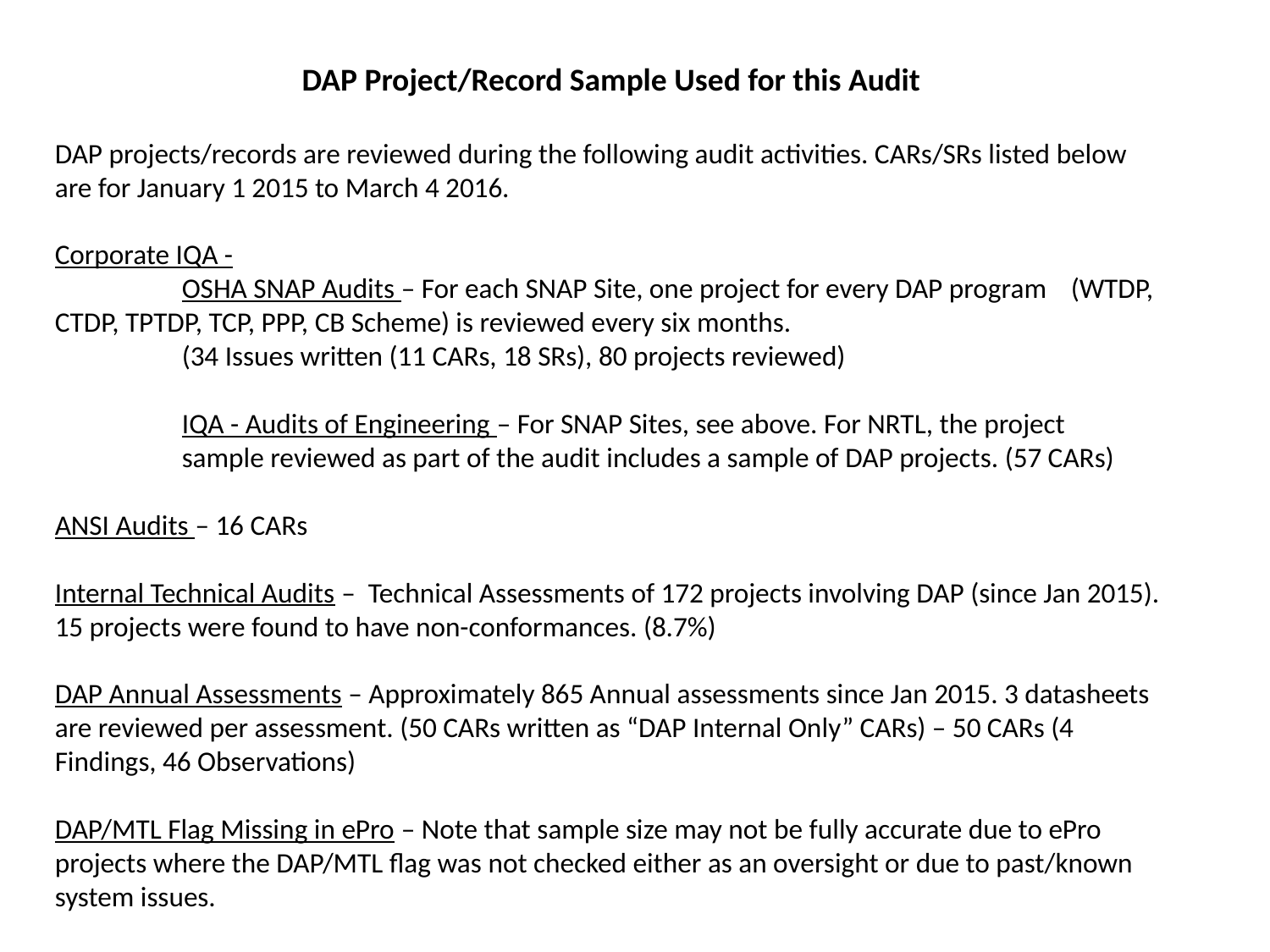

DAP Project/Record Sample Used for this Audit

DAP projects/records are reviewed during the following audit activities. CARs/SRs listed below are for January 1 2015 to March 4 2016.

Corporate IQA -
	OSHA SNAP Audits – For each SNAP Site, one project for every DAP program 	(WTDP, CTDP, TPTDP, TCP, PPP, CB Scheme) is reviewed every six months.
	(34 Issues written (11 CARs, 18 SRs), 80 projects reviewed)

	IQA - Audits of Engineering – For SNAP Sites, see above. For NRTL, the project 	sample reviewed as part of the audit includes a sample of DAP projects. (57 CARs)

ANSI Audits – 16 CARs

Internal Technical Audits –  Technical Assessments of 172 projects involving DAP (since Jan 2015). 15 projects were found to have non-conformances. (8.7%)

DAP Annual Assessments – Approximately 865 Annual assessments since Jan 2015. 3 datasheets are reviewed per assessment. (50 CARs written as “DAP Internal Only” CARs) – 50 CARs (4 Findings, 46 Observations)

DAP/MTL Flag Missing in ePro – Note that sample size may not be fully accurate due to ePro projects where the DAP/MTL flag was not checked either as an oversight or due to past/known system issues.